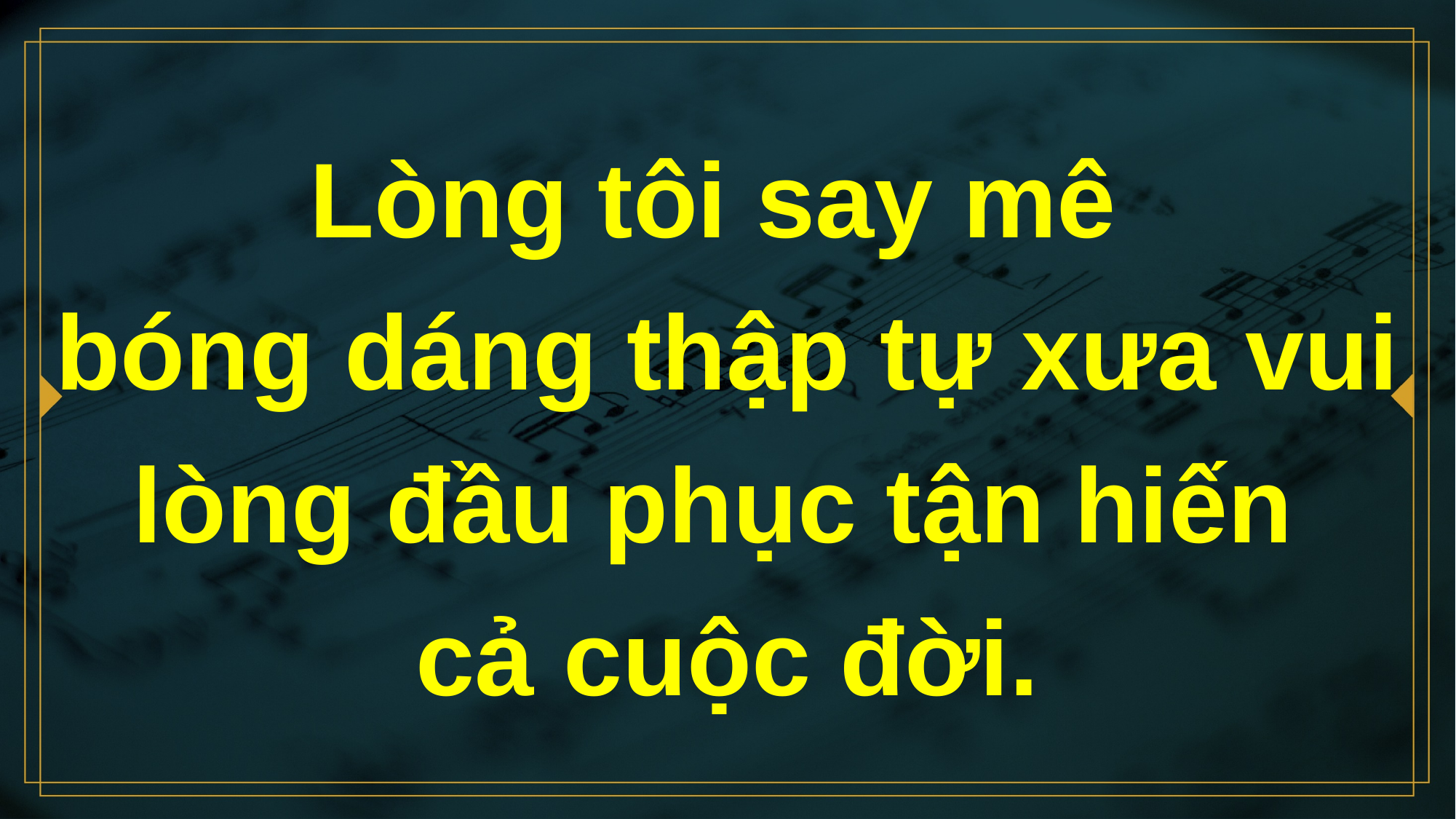

# Lòng tôi say mê bóng dáng thập tự xưa vui lòng đầu phục tận hiến cả cuộc đời.